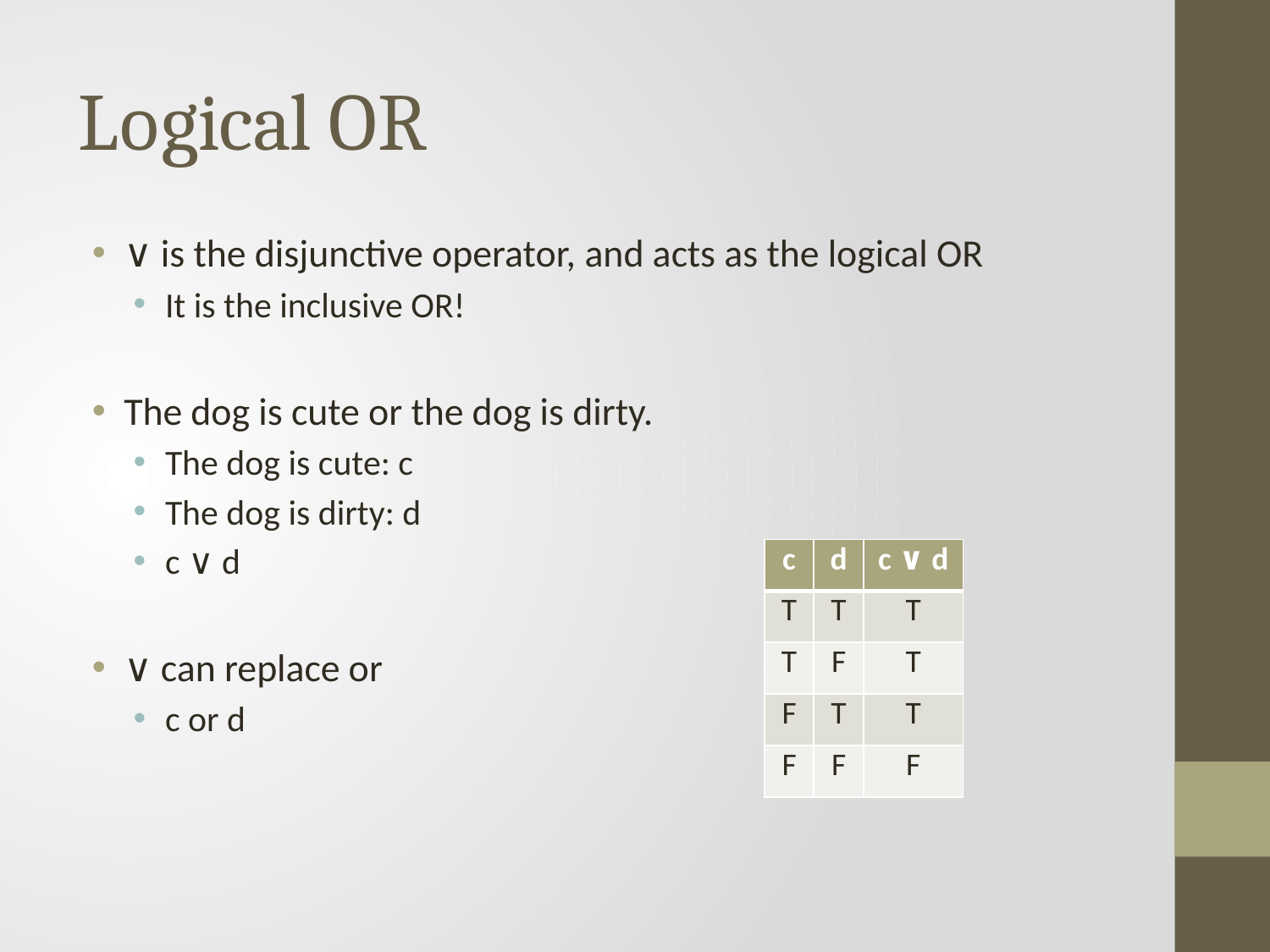

# Logical OR
∨ is the disjunctive operator, and acts as the logical OR
It is the inclusive OR!

The dog is cute or the dog is dirty.
The dog is cute: c
The dog is dirty: d
c ∨ d

∨ can replace or
c or d

| c | d | c ∨ d |
| --- | --- | --- |
| T | T | T |
| T | F | T |
| F | T | T |
| F | F | F |